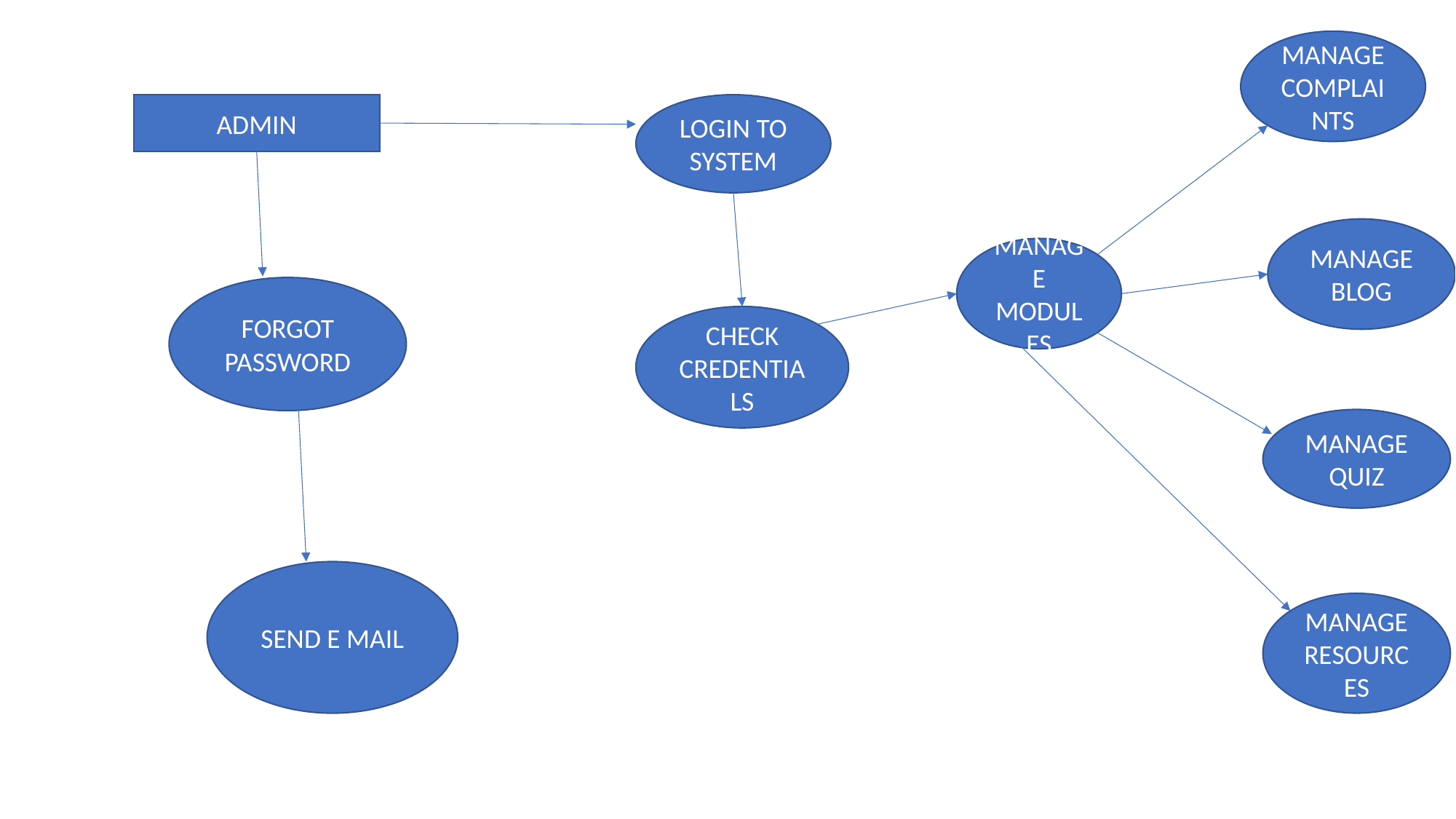

MANAGE COMPLAINTS
ADMIN
LOGIN TO SYSTEM
MANAGE BLOG
MANAGE MODULES
FORGOT PASSWORD
CHECK CREDENTIALS
MANAGE QUIZ
SEND E MAIL
MANAGE RESOURCES